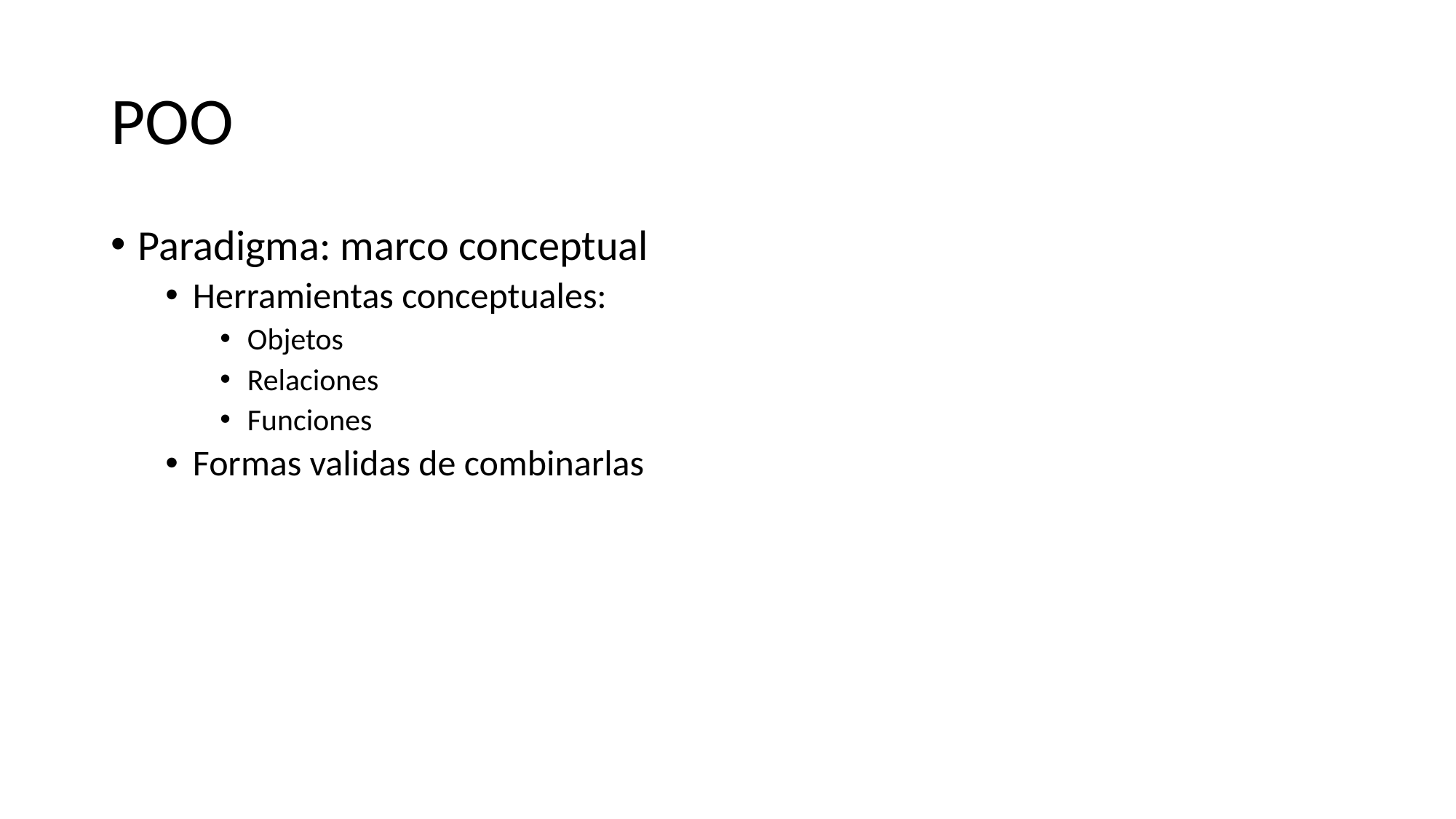

# POO
Paradigma: marco conceptual
Herramientas conceptuales:
Objetos
Relaciones
Funciones
Formas validas de combinarlas